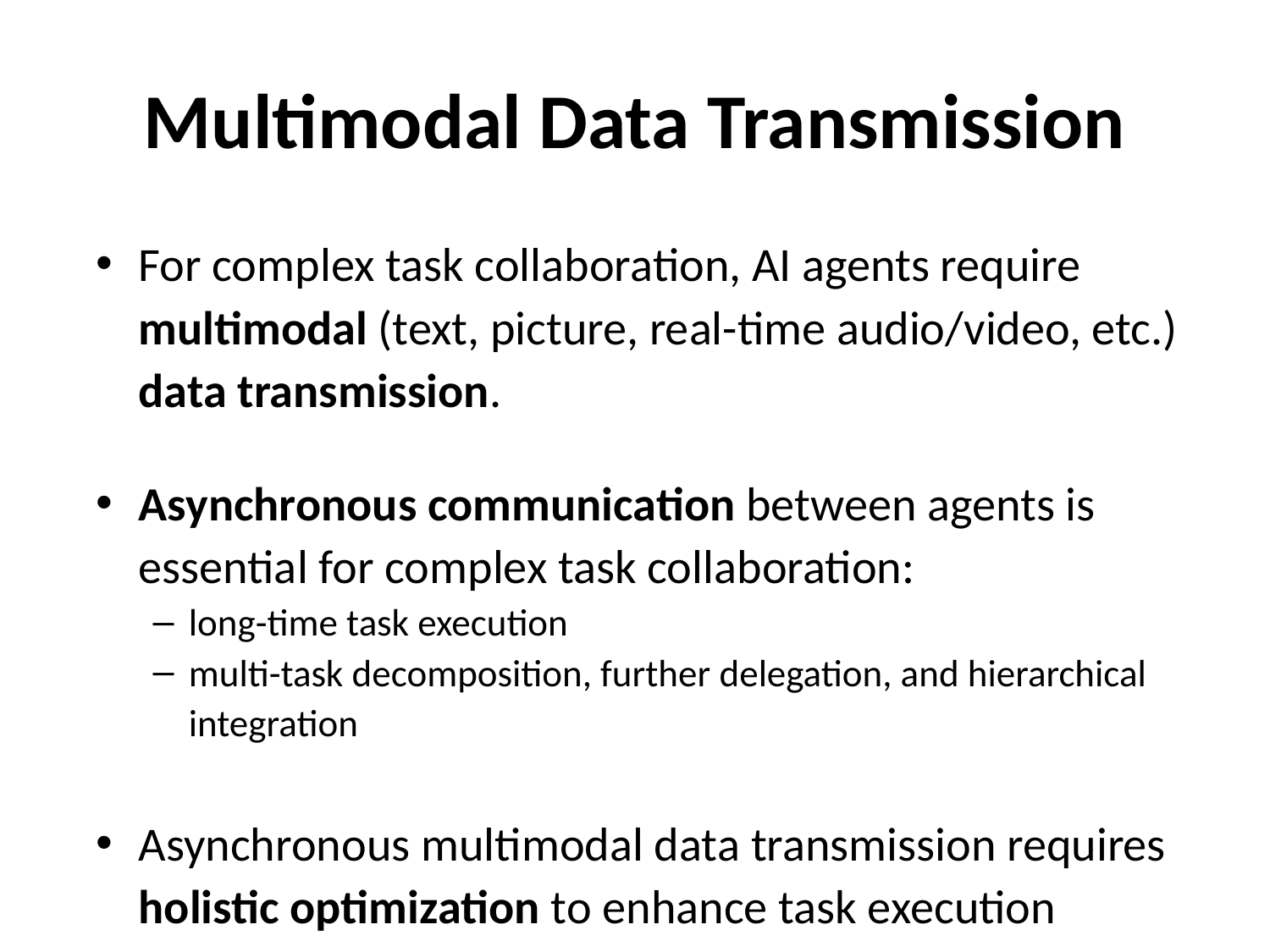

# Multimodal Data Transmission
For complex task collaboration, AI agents require multimodal (text, picture, real-time audio/video, etc.) data transmission.

Asynchronous communication between agents is essential for complex task collaboration:
long-time task execution
multi-task decomposition, further delegation, and hierarchical integration

Asynchronous multimodal data transmission requires holistic optimization to enhance task execution